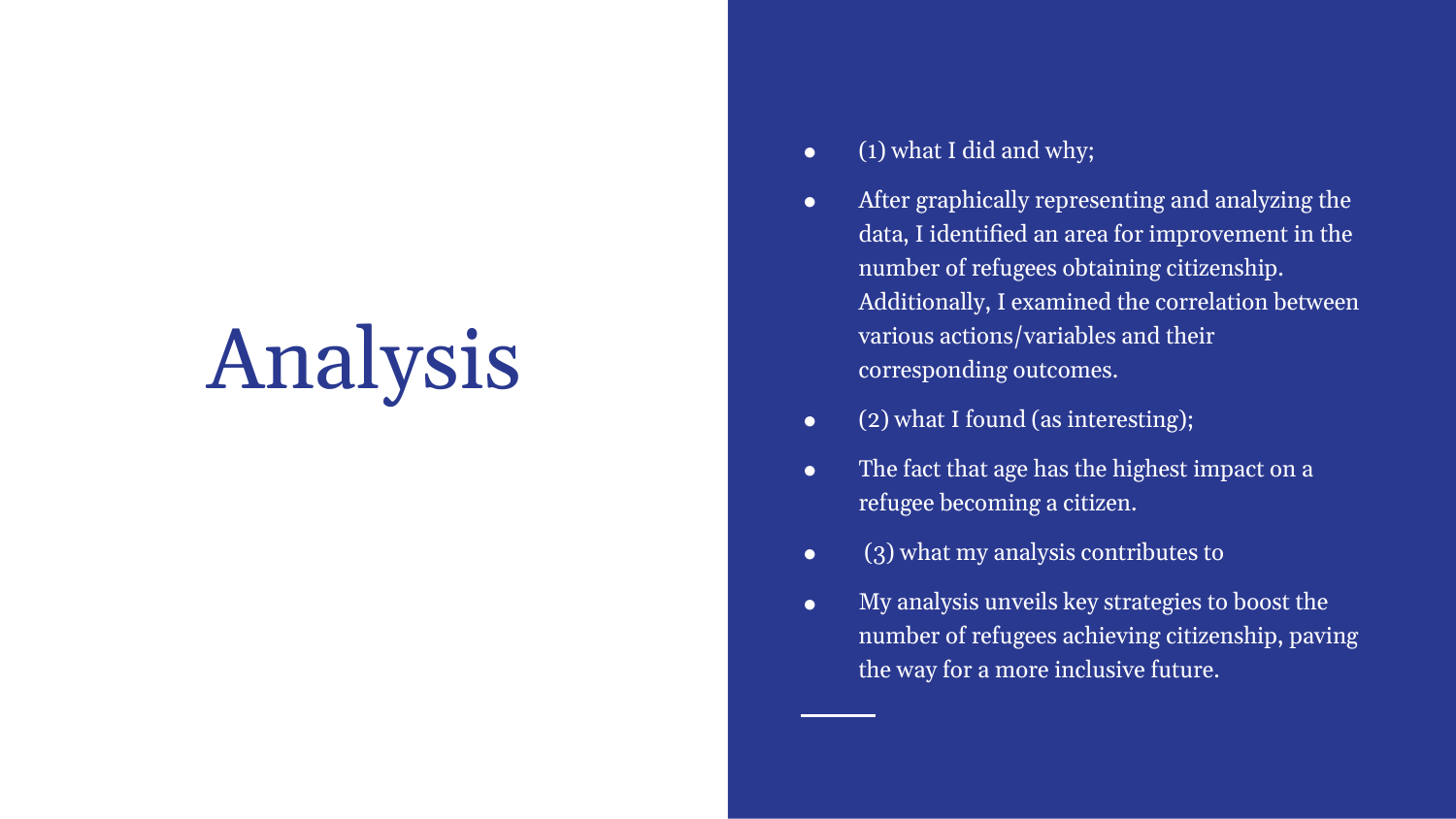

(1) what I did and why;
After graphically representing and analyzing the data, I identified an area for improvement in the number of refugees obtaining citizenship. Additionally, I examined the correlation between various actions/variables and their corresponding outcomes.
(2) what I found (as interesting);
The fact that age has the highest impact on a refugee becoming a citizen.
 (3) what my analysis contributes to
My analysis unveils key strategies to boost the number of refugees achieving citizenship, paving the way for a more inclusive future.
# Analysis